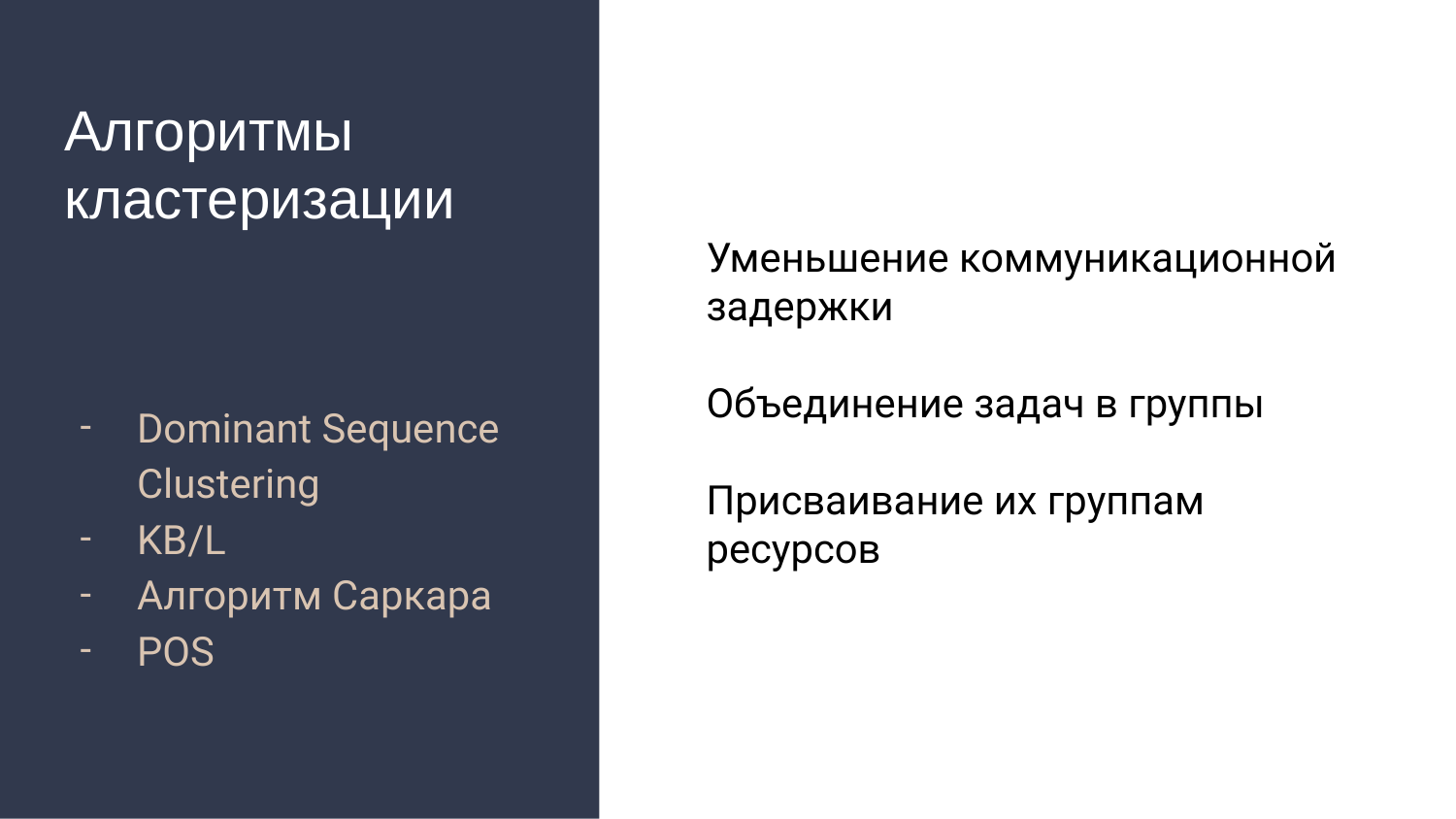

# Алгоритмы кластеризации
Уменьшение коммуникационной задержки

Объединение задач в группы

Присваивание их группам ресурсов

Dominant Sequence Clustering
KB/L
Алгоритм Саркара
POS